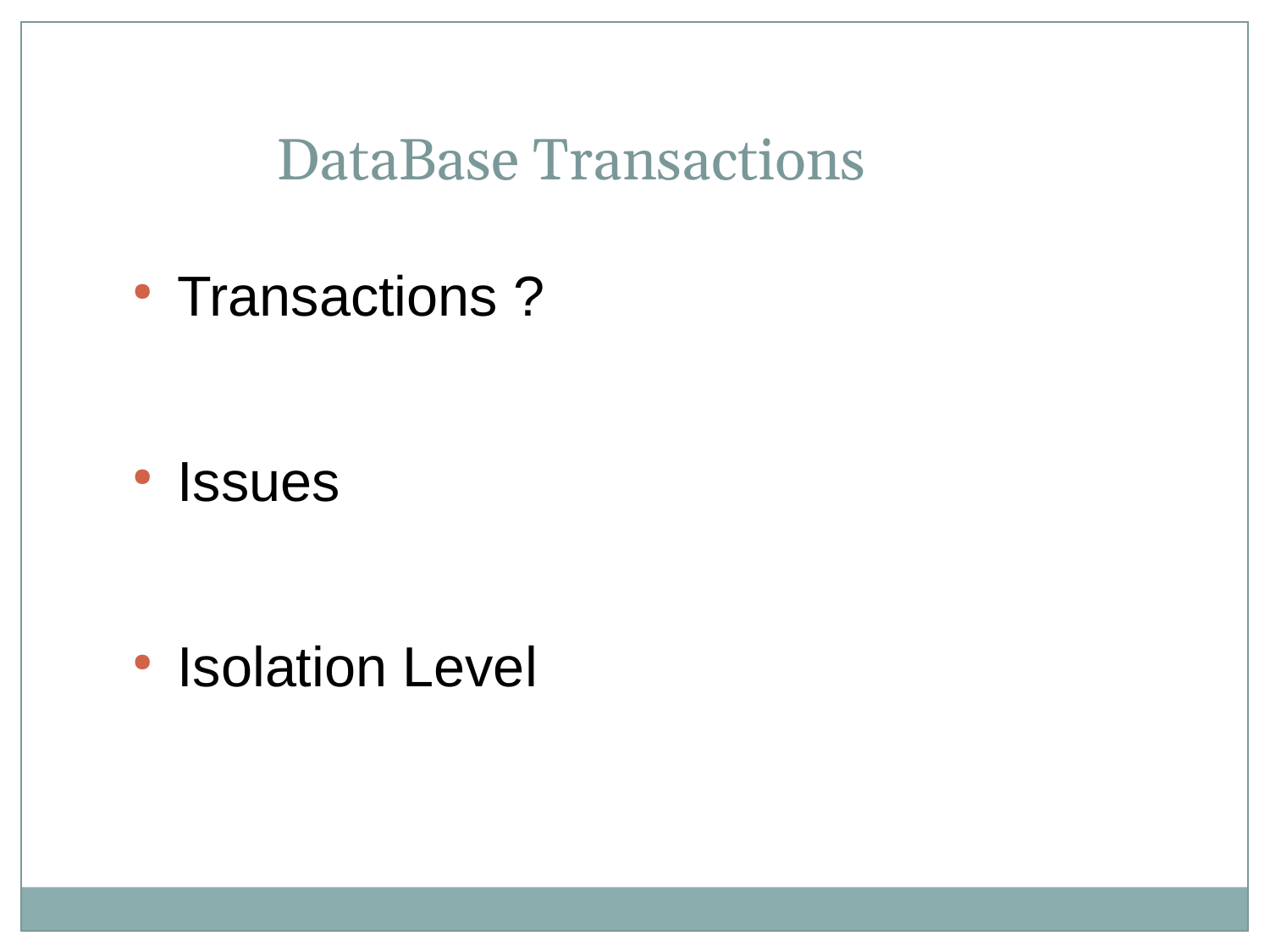

DataBase Transactions
Transactions ?

Issues

Isolation Level